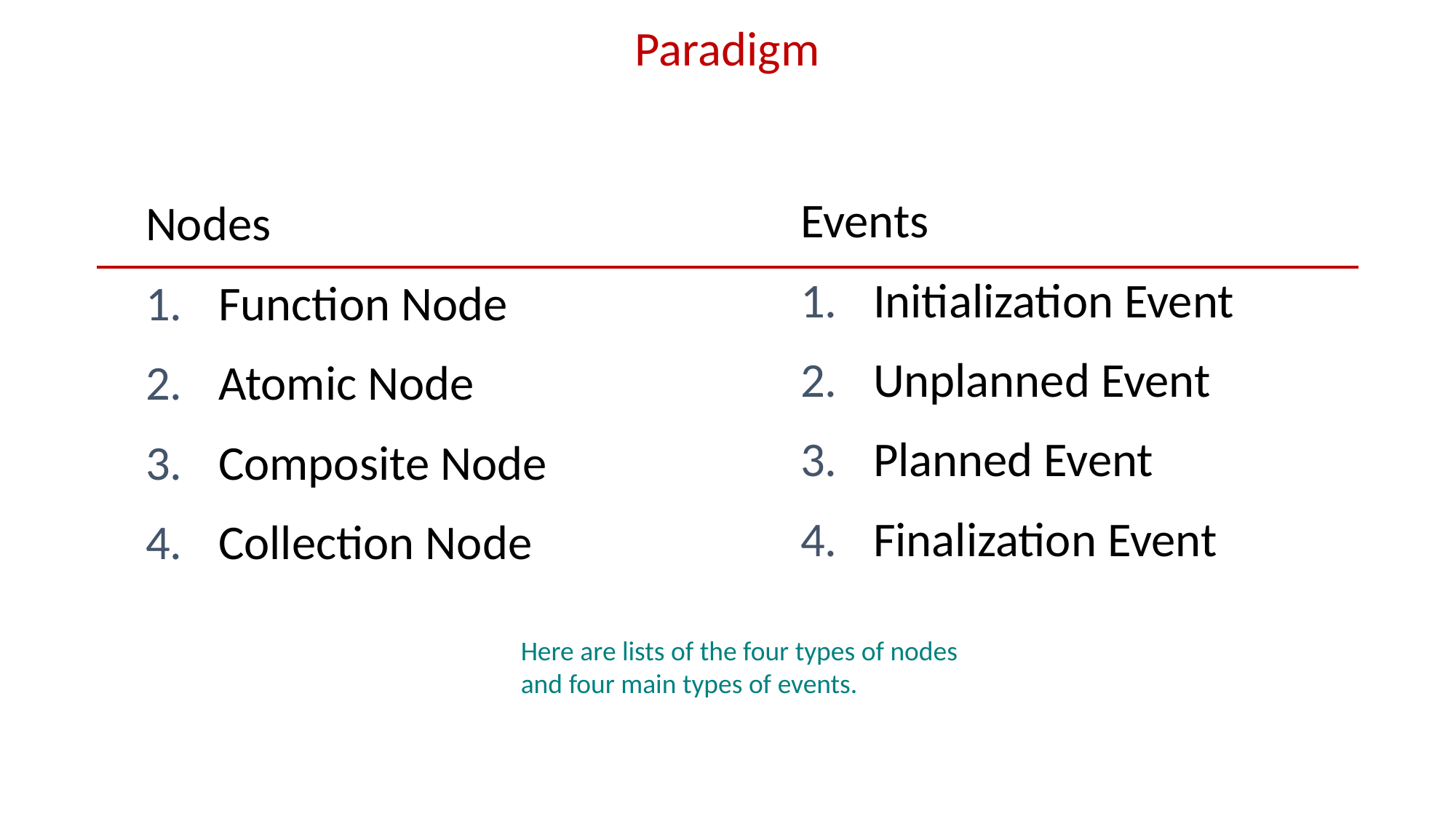

Paradigm
Events
Initialization Event
Unplanned Event
Planned Event
Finalization Event
Nodes
Function Node
Atomic Node
Composite Node
Collection Node
Here are lists of the four types of nodes and four main types of events.